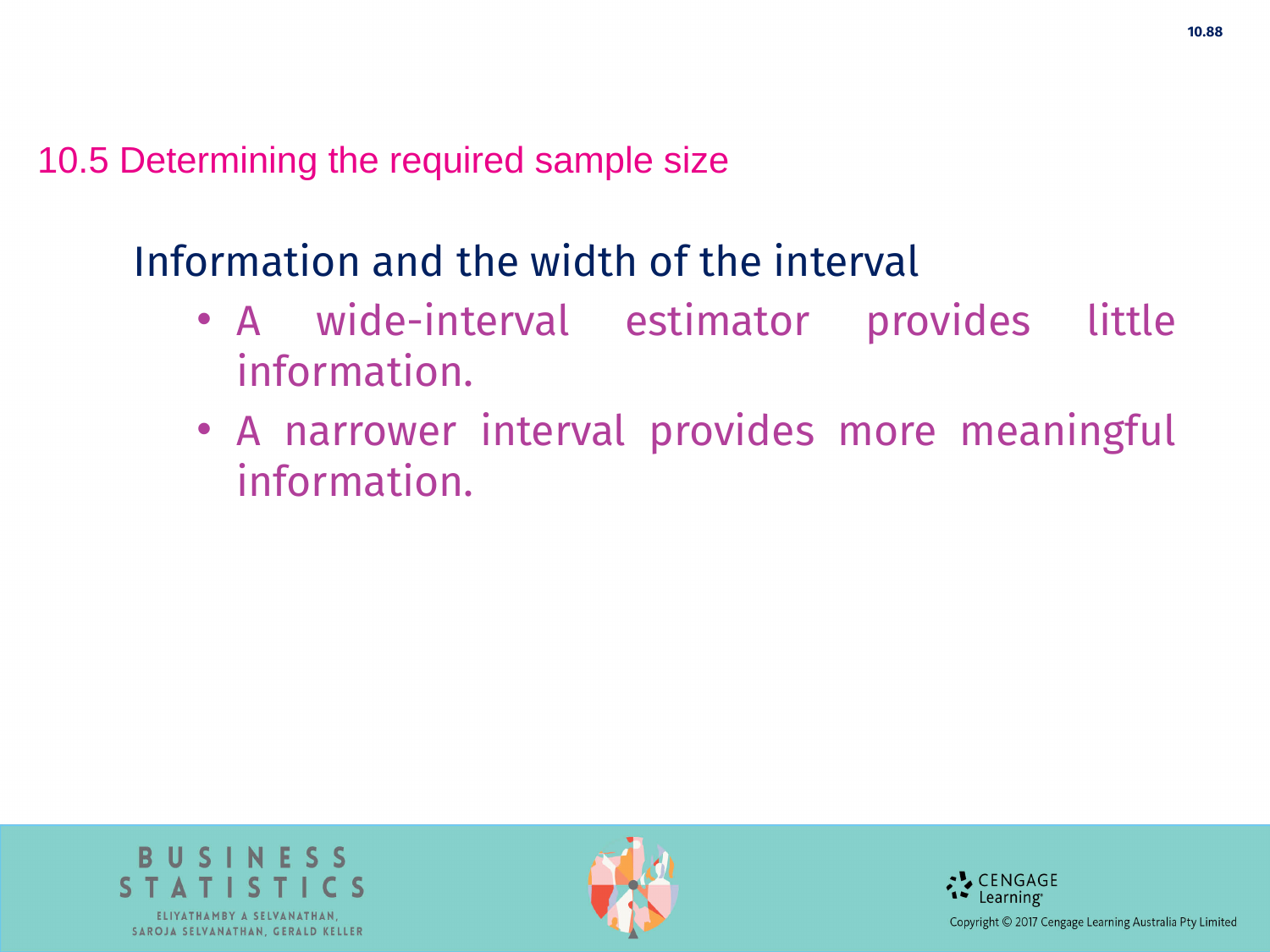

10.88
10.5 Determining the required sample size
Information and the width of the interval
A wide-interval estimator provides little information.
A narrower interval provides more meaningful information.